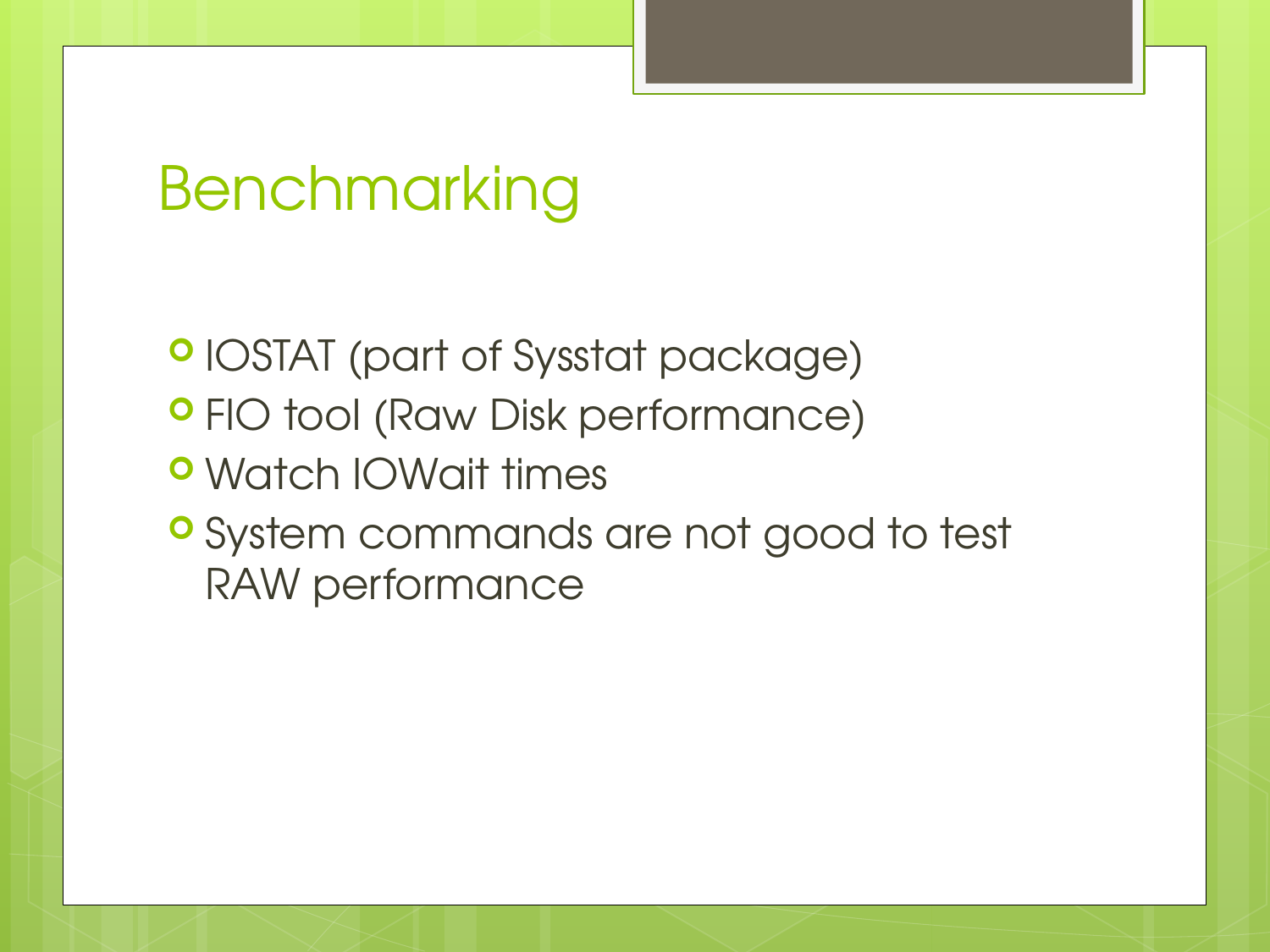

# Benchmarking
IOSTAT (part of Sysstat package)
FIO tool (Raw Disk performance)
Watch IOWait times
System commands are not good to test RAW performance